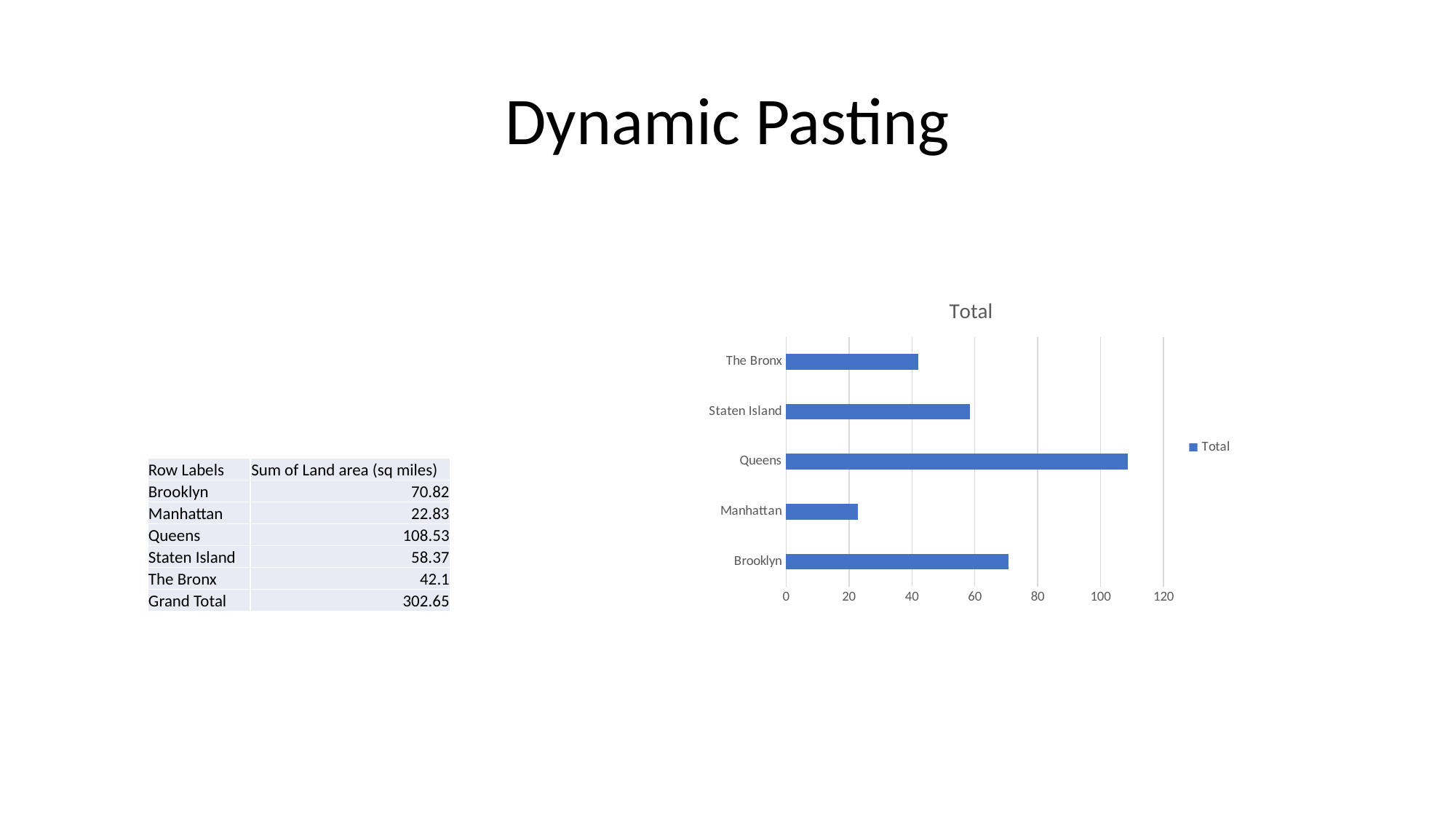

# Dynamic Pasting

### Chart:

| Category | Total |
|---|---|
| Brooklyn | 70.82 |
| Manhattan | 22.83 |
| Queens | 108.53 |
| Staten Island | 58.37 |
| The Bronx | 42.1 |
| Row Labels | Sum of Land area (sq miles) |
| --- | --- |
| Brooklyn | 70.82 |
| Manhattan | 22.83 |
| Queens | 108.53 |
| Staten Island | 58.37 |
| The Bronx | 42.1 |
| Grand Total | 302.65 |